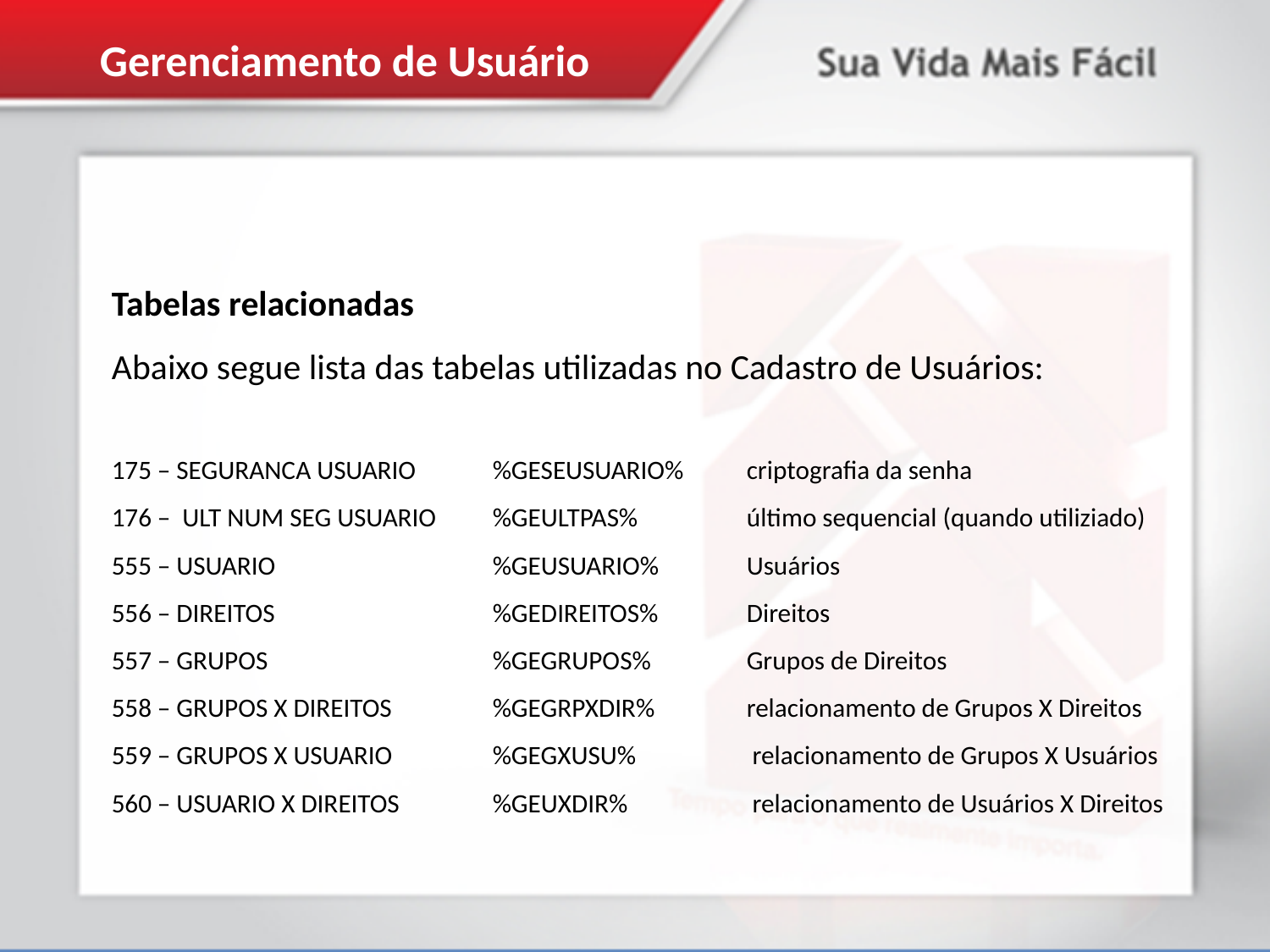

Gerenciamento de Usuário
Tabelas relacionadas
Abaixo segue lista das tabelas utilizadas no Cadastro de Usuários:

175 – SEGURANCA USUARIO	%GESEUSUARIO%	criptografia da senha
176 –  ULT NUM SEG USUARIO	%GEULTPAS%	último sequencial (quando utiliziado)
555 – USUARIO		%GEUSUARIO%	Usuários
556 – DIREITOS		%GEDIREITOS%	Direitos
557 – GRUPOS		%GEGRUPOS%	Grupos de Direitos
558 – GRUPOS X DIREITOS	%GEGRPXDIR%	relacionamento de Grupos X Direitos
559 – GRUPOS X USUARIO	%GEGXUSU%	 relacionamento de Grupos X Usuários
560 – USUARIO X DIREITOS	%GEUXDIR%	 relacionamento de Usuários X Direitos